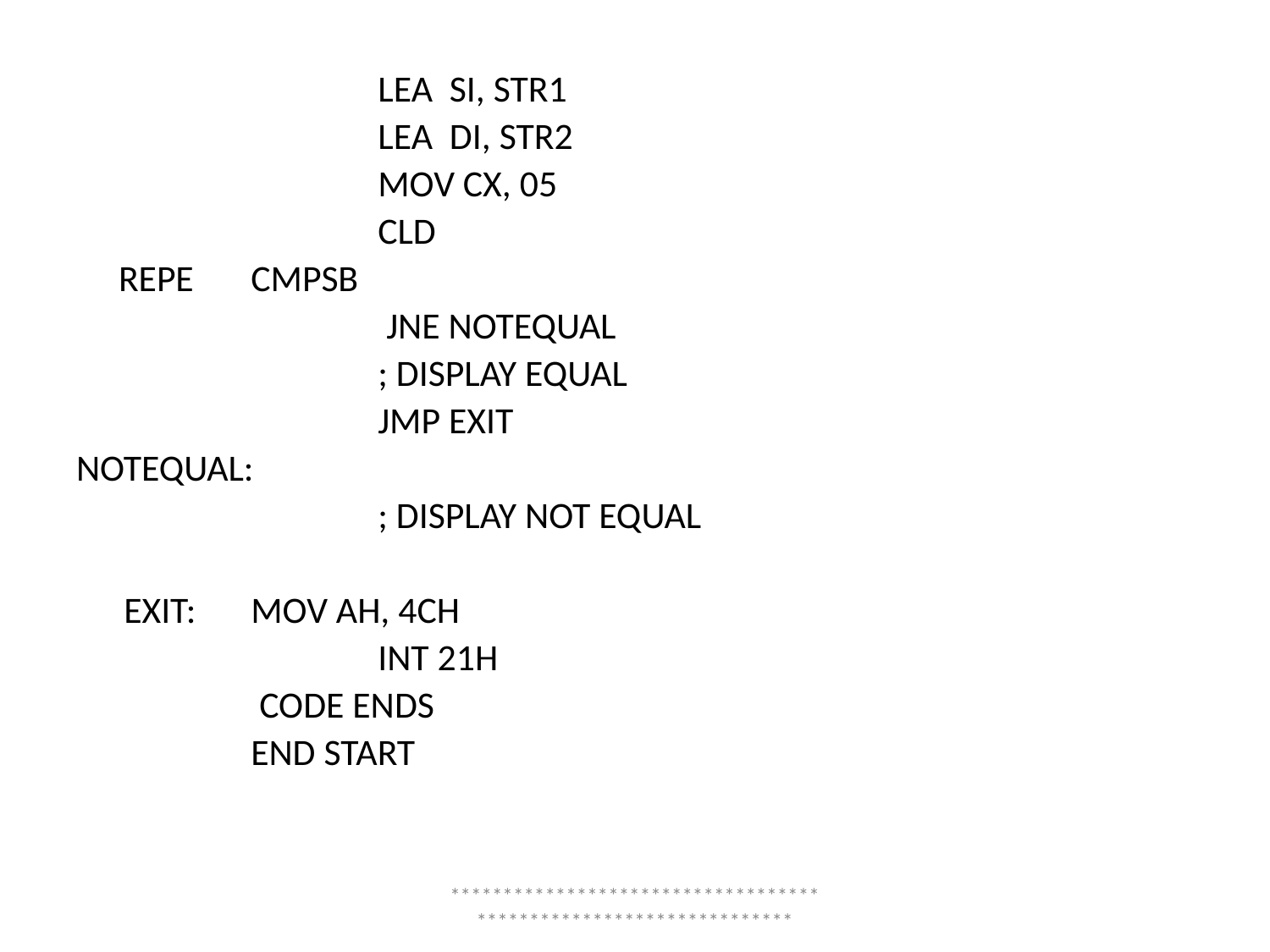

LEA  SI, STR1
			LEA  DI, STR2
			MOV CX, 05
			CLD
     REPE 	CMPSB
			 JNE NOTEQUAL
			; DISPLAY EQUAL
			JMP EXIT
NOTEQUAL:
			; DISPLAY NOT EQUAL

	EXIT:	MOV AH, 4CH
			INT 21H
		 CODE ENDS
		END START
*****************************************************************